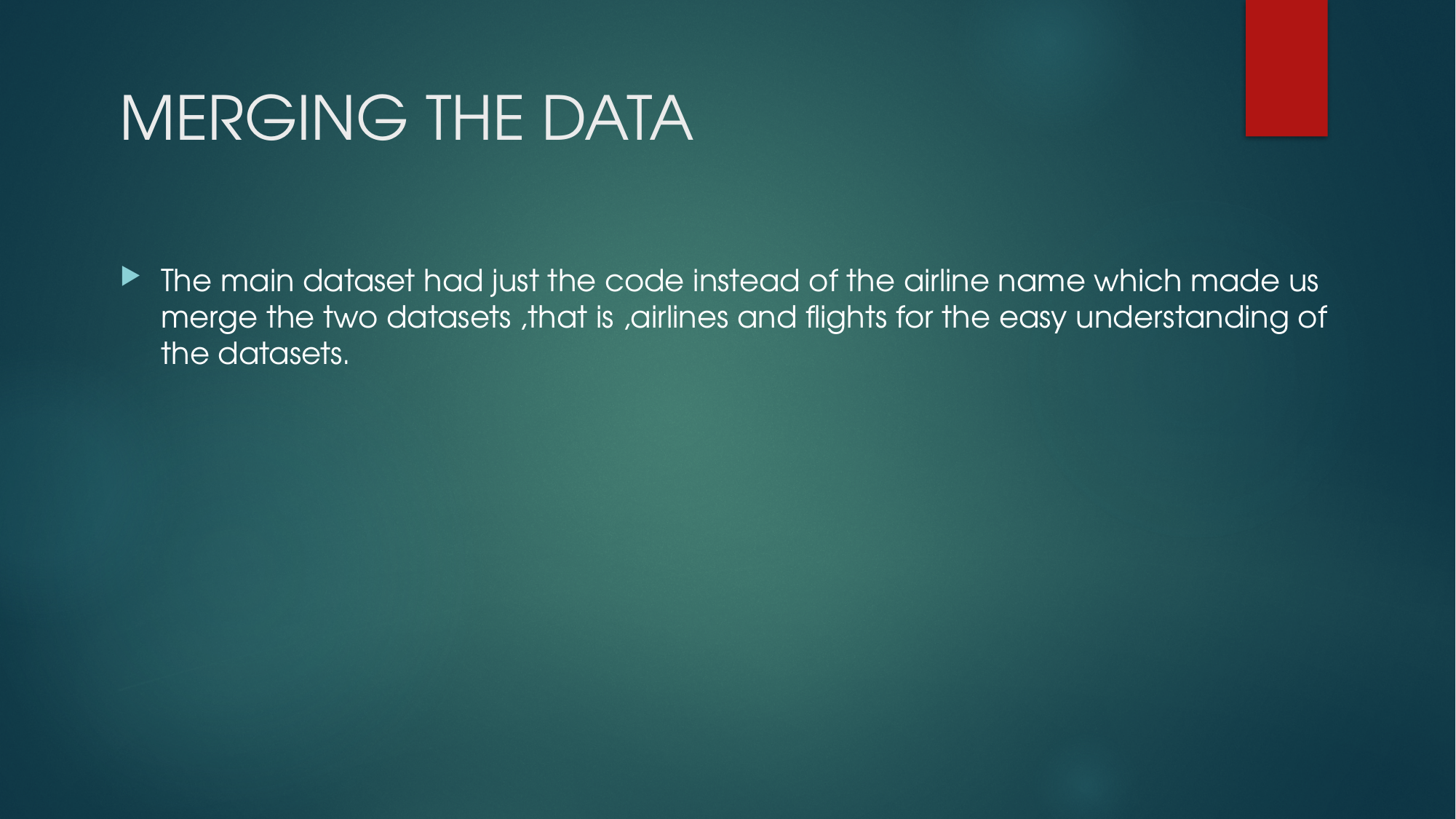

# MERGING THE DATA
The main dataset had just the code instead of the airline name which made us merge the two datasets ,that is ,airlines and flights for the easy understanding of the datasets.